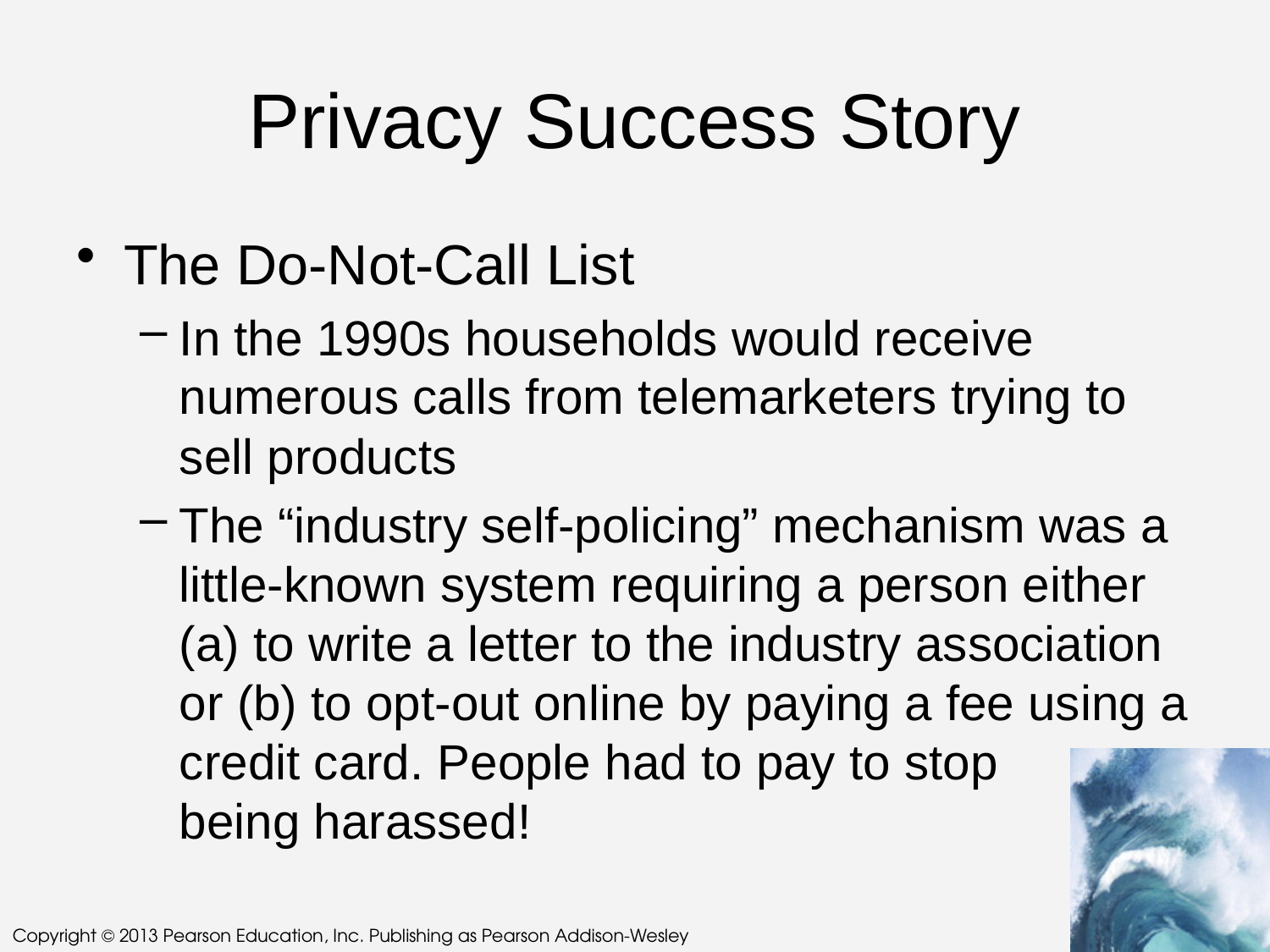

# Privacy Success Story
The Do-Not-Call List
In the 1990s households would receive numerous calls from telemarketers trying to sell products
The “industry self-policing” mechanism was a little-known system requiring a person either (a) to write a letter to the industry association or (b) to opt-out online by paying a fee using a credit card. People had to pay to stop
being harassed!